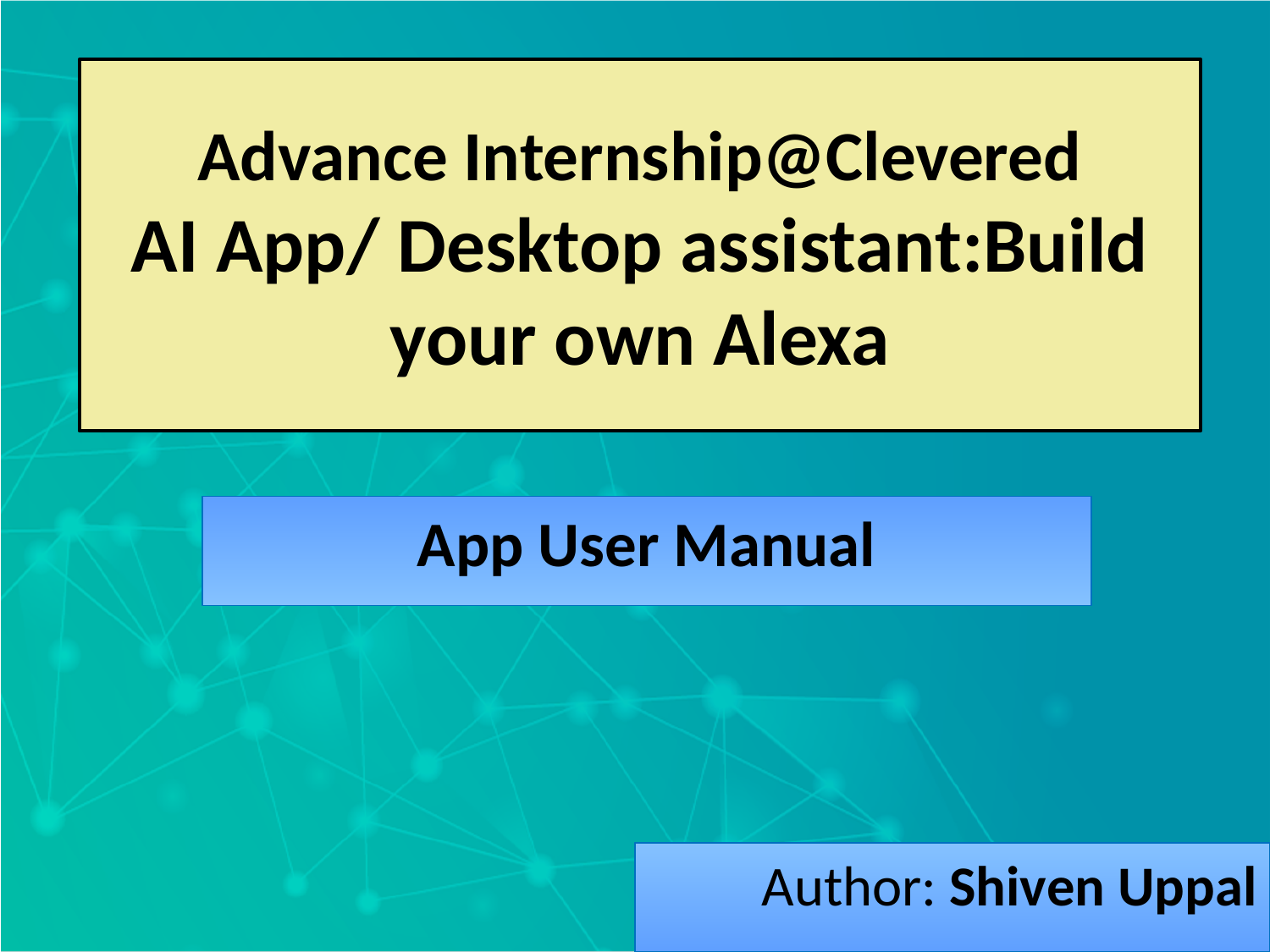

Advance Internship@Clevered
AI App/ Desktop assistant:Build your own Alexa
App User Manual
Author: Shiven Uppal